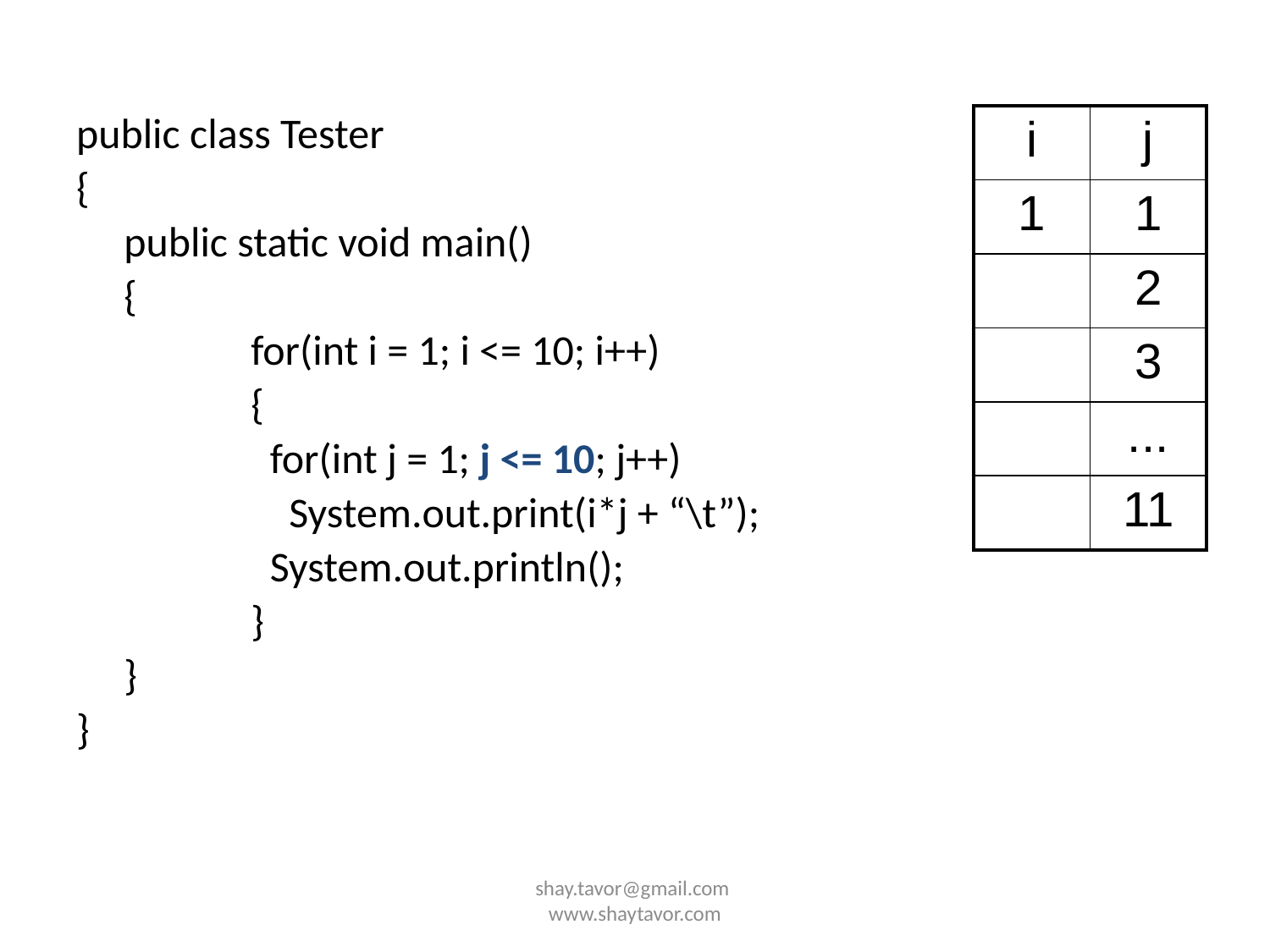

public class Tester
{
	public static void main()
	{
		for(int i = 1; i <= 10; i++)
		{
		  for(int j = 1; j <= 10; j++)
		    System.out.print(i*j + “\t”);
		  System.out.println();
		}
	}
}
| i | j |
| --- | --- |
| 1 | 1 |
|  | 2 |
|  | 3 |
|  | ... |
|  | 11 |
shay.tavor@gmail.com  www.shaytavor.com